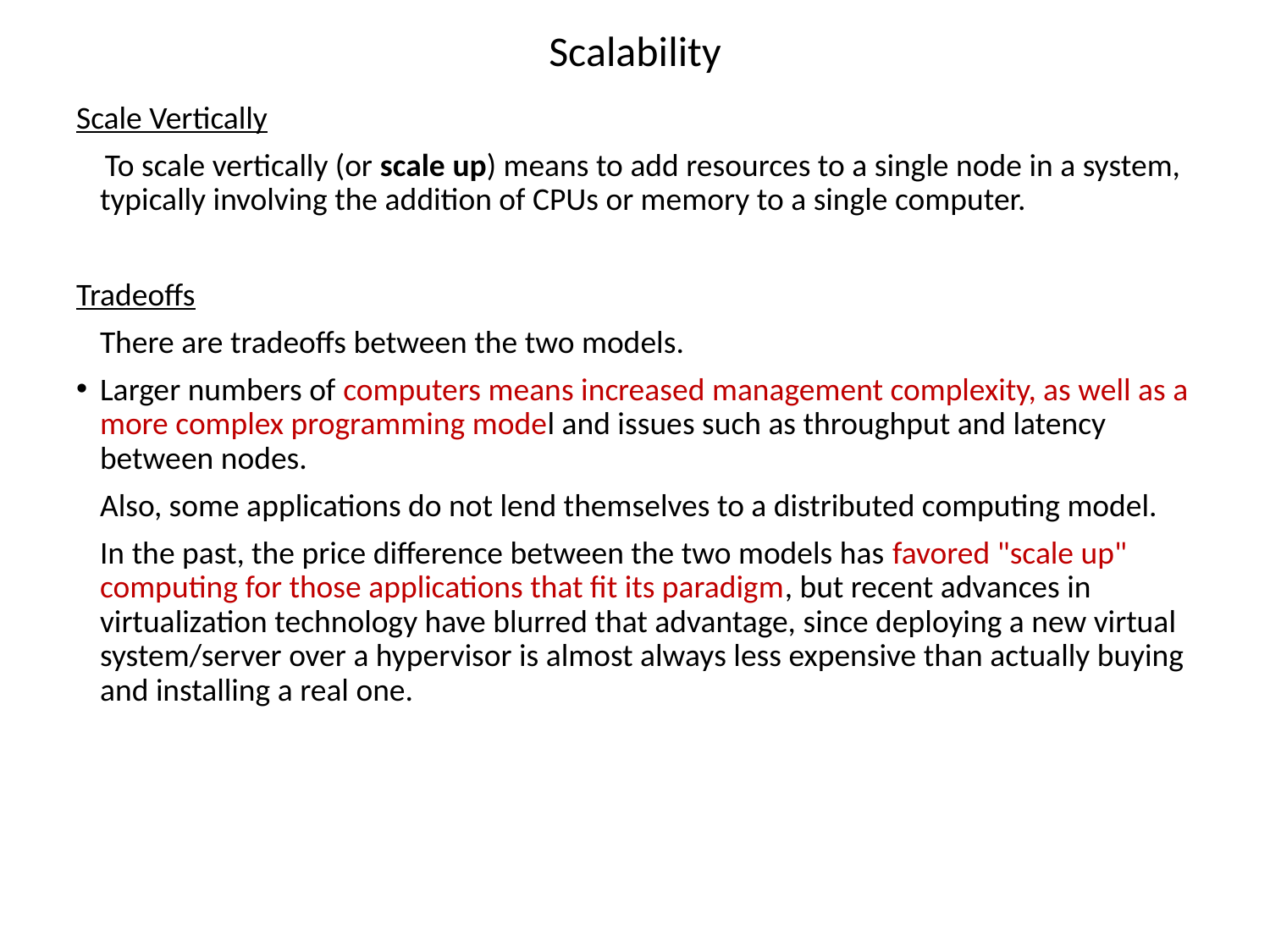

# Scalability
Scale Vertically
    To scale vertically (or scale up) means to add resources to a single node in a system, typically involving the addition of CPUs or memory to a single computer.

Tradeoffs
 	There are tradeoffs between the two models.
Larger numbers of computers means increased management complexity, as well as a more complex programming model and issues such as throughput and latency between nodes.
	Also, some applications do not lend themselves to a distributed computing model.
	In the past, the price difference between the two models has favored "scale up" computing for those applications that fit its paradigm, but recent advances in virtualization technology have blurred that advantage, since deploying a new virtual system/server over a hypervisor is almost always less expensive than actually buying and installing a real one.